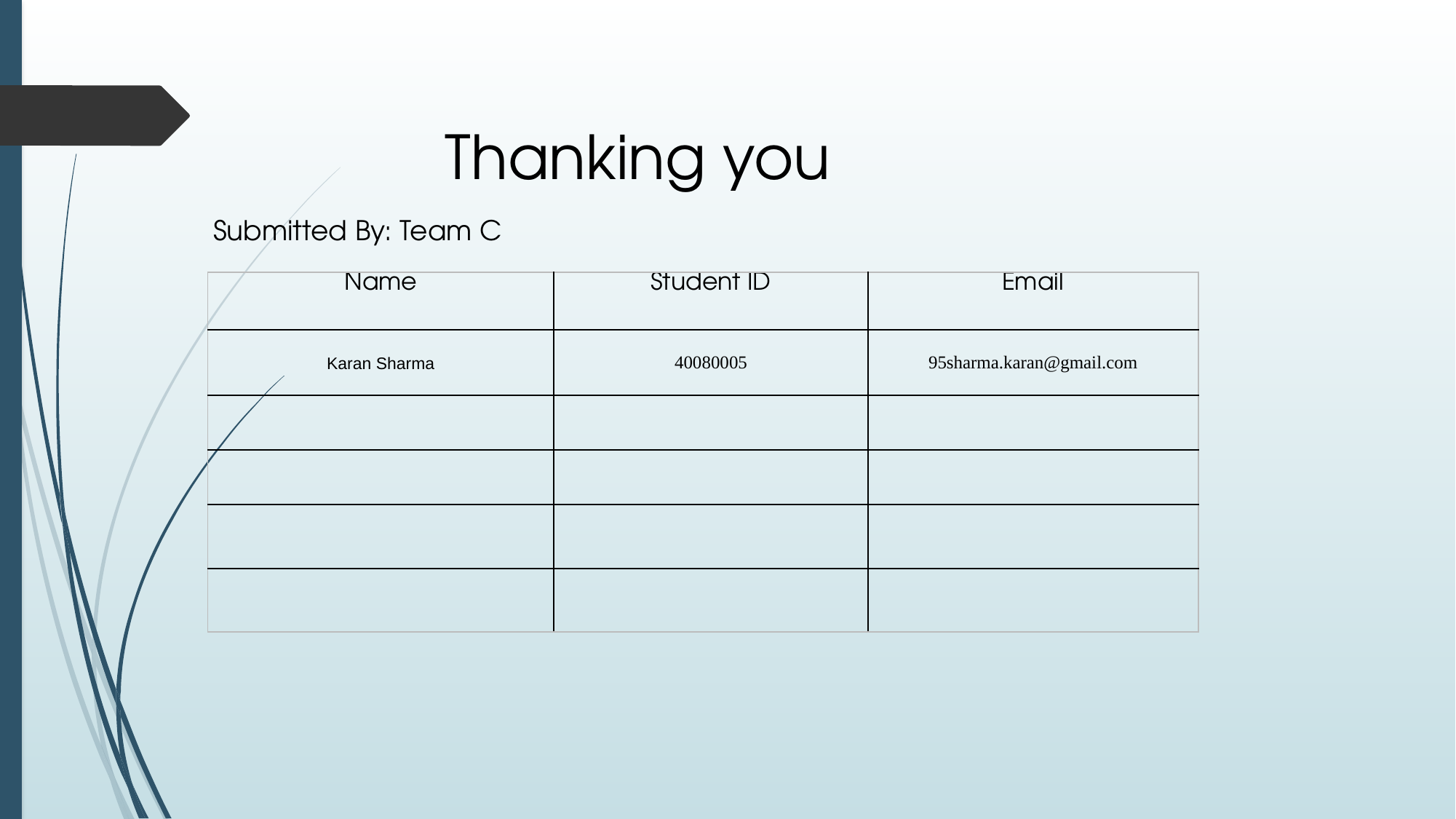

Thanking you
Submitted By: Team C
| Name | Student ID | Email |
| --- | --- | --- |
| Karan Sharma | 40080005 | 95sharma.karan@gmail.com |
|  |  |  |
|  |  |  |
|  |  |  |
|  |  |  |